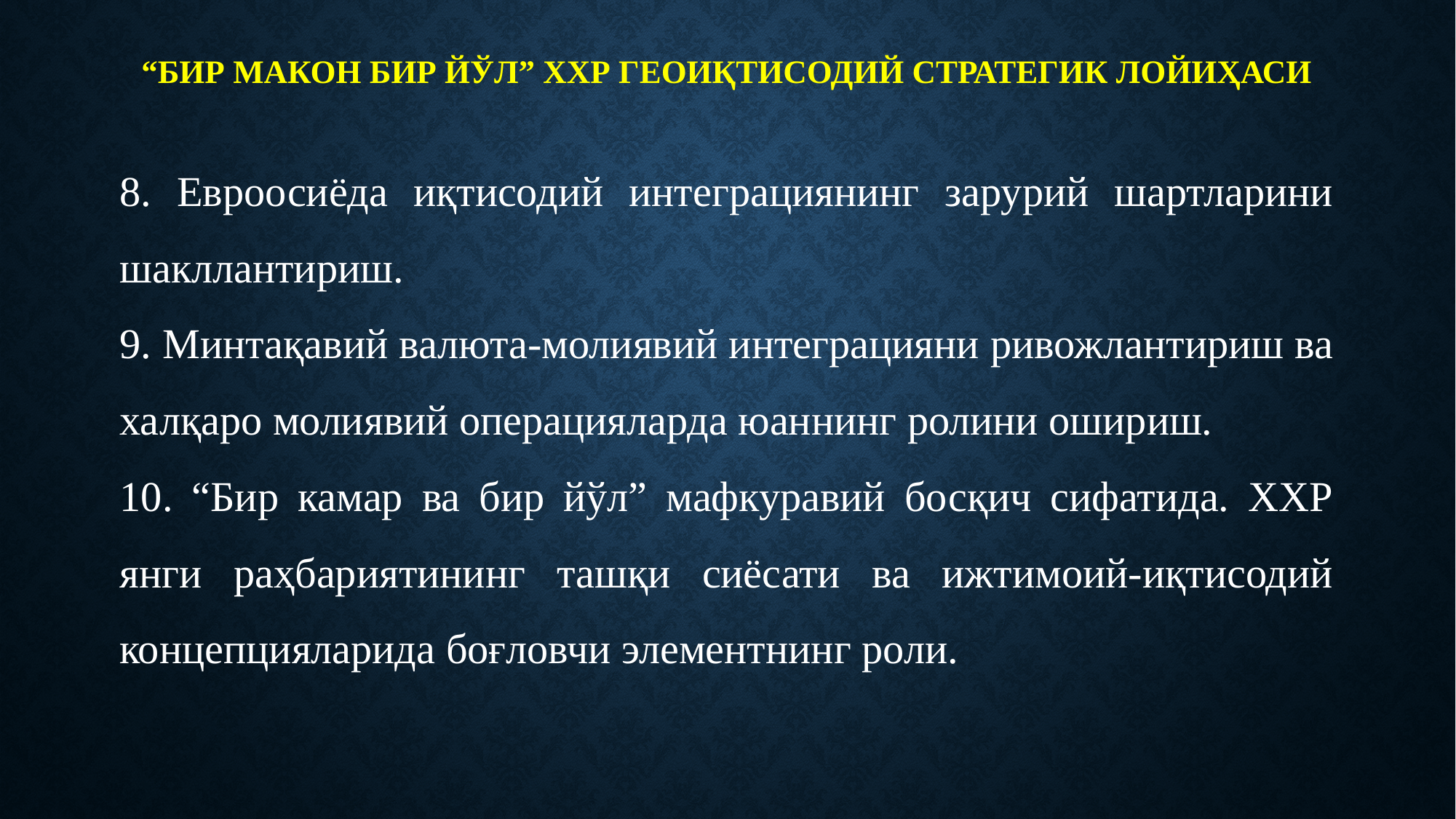

# “БИР МАКОН БИР ЙЎЛ” ХХР ГЕОИҚТИСОДИЙ СТРАТЕГИК ЛОЙИҲАСИ
8. Евроосиёда иқтисодий интеграциянинг зарурий шартларини шакллантириш.
9. Минтақавий валюта-молиявий интеграцияни ривожлантириш ва халқаро молиявий операцияларда юаннинг ролини ошириш.
10. “Бир камар ва бир йўл” мафкуравий босқич сифатида. ХХР янги раҳбариятининг ташқи сиёсати ва ижтимоий-иқтисодий концепцияларида боғловчи элементнинг роли.